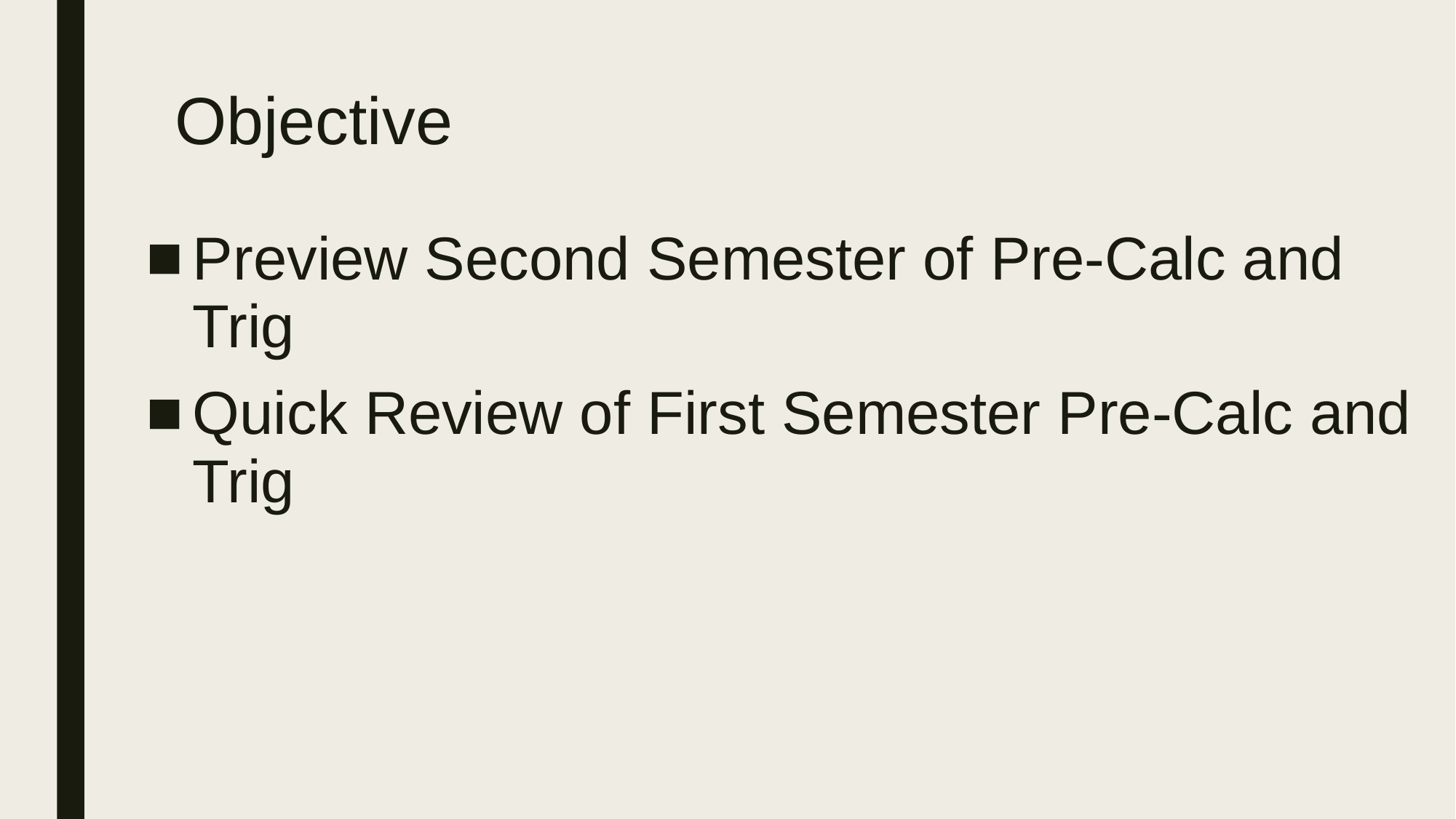

# Objective
Preview Second Semester of Pre-Calc and Trig
Quick Review of First Semester Pre-Calc and Trig